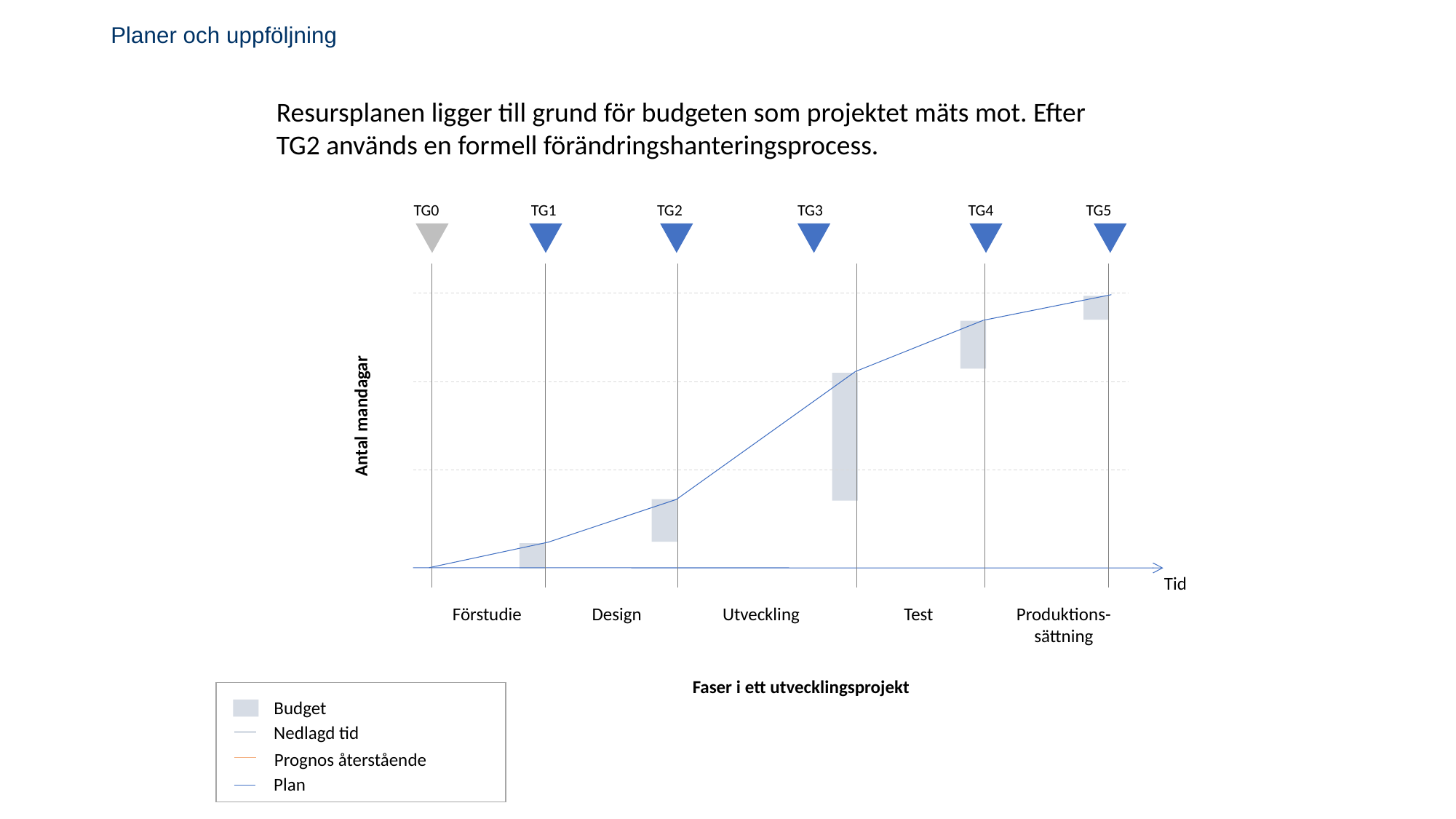

# Planer och uppföljning
Resursplanen ligger till grund för budgeten som projektet mäts mot. Efter TG2 används en formell förändringshanteringsprocess.
TG0
TG1
TG2
TG3
TG4
TG5

Antal mandagar

Tid
Förstudie
Design
Utveckling
Test
Produktions-sättning
Faser i ett utvecklingsprojekt

Budget

Nedlagd tid
Prognos återstående
Plan